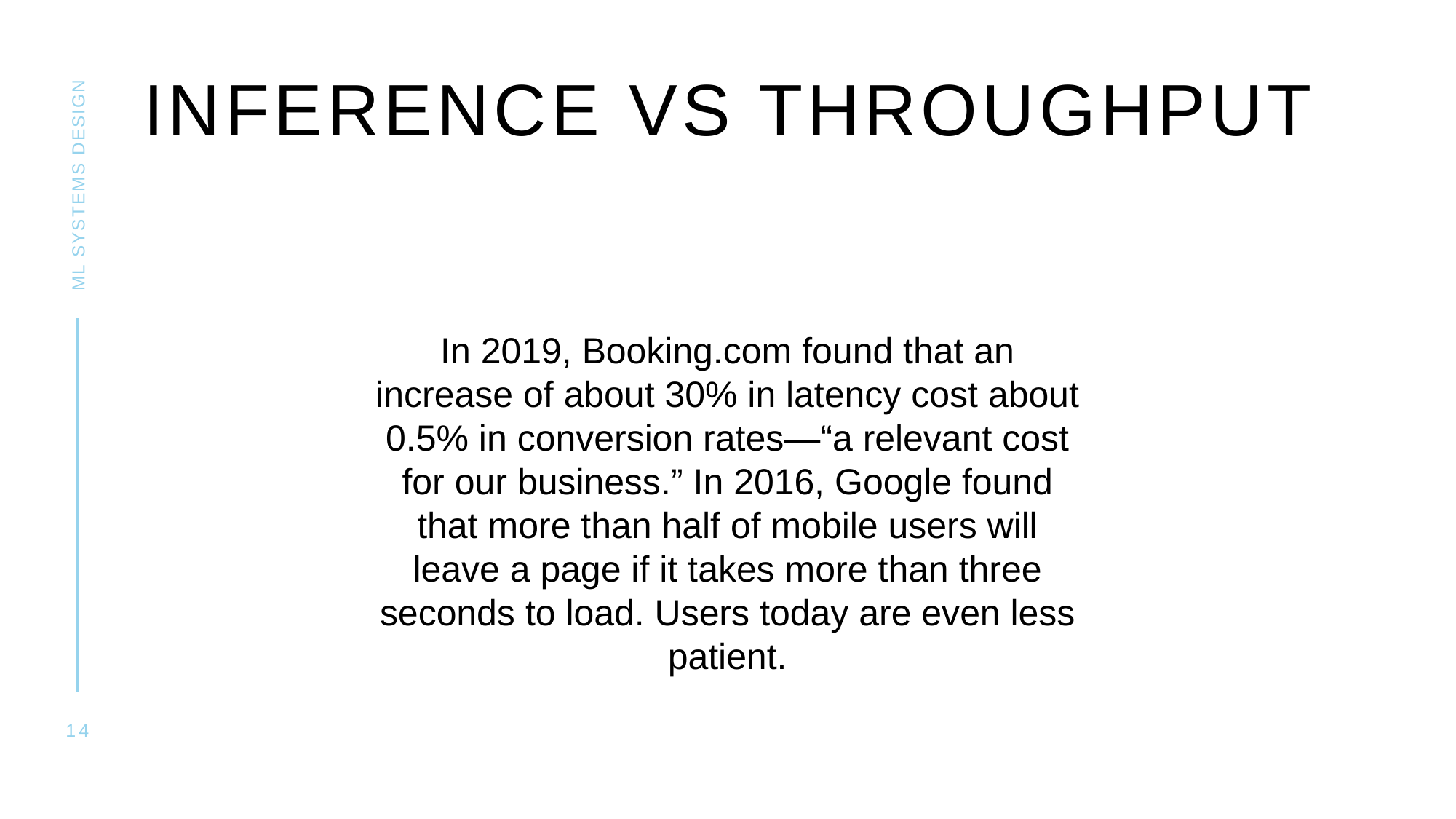

# Inference vs throughput
ML SYSTEMS DESIGN
In 2019, Booking.com found that an increase of about 30% in latency cost about 0.5% in conversion rates—“a relevant cost for our business.” In 2016, Google found that more than half of mobile users will leave a page if it takes more than three seconds to load. Users today are even less patient.
14